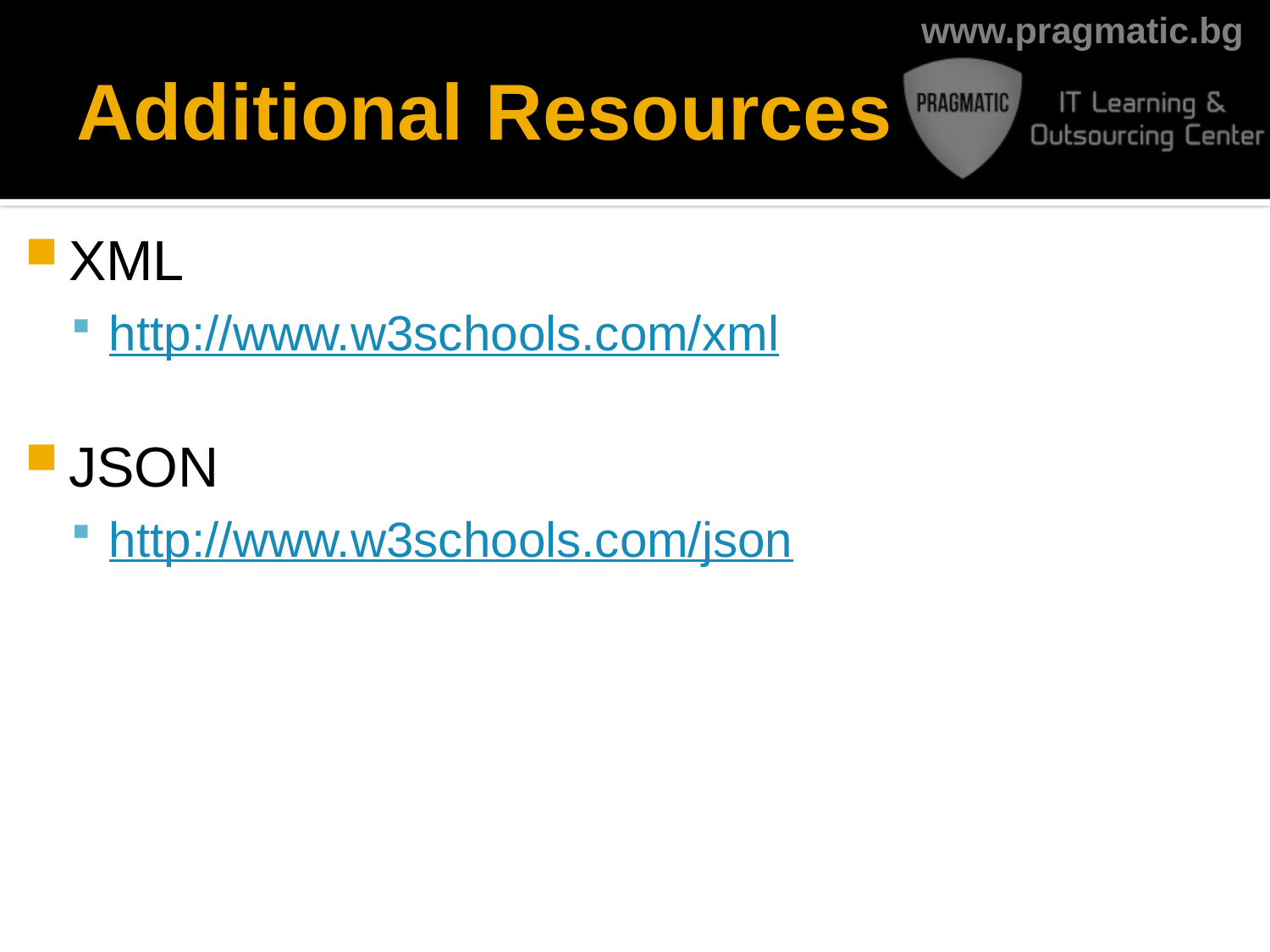

# Additional Resources
XML
http://www.w3schools.com/xml

JSON
http://www.w3schools.com/json